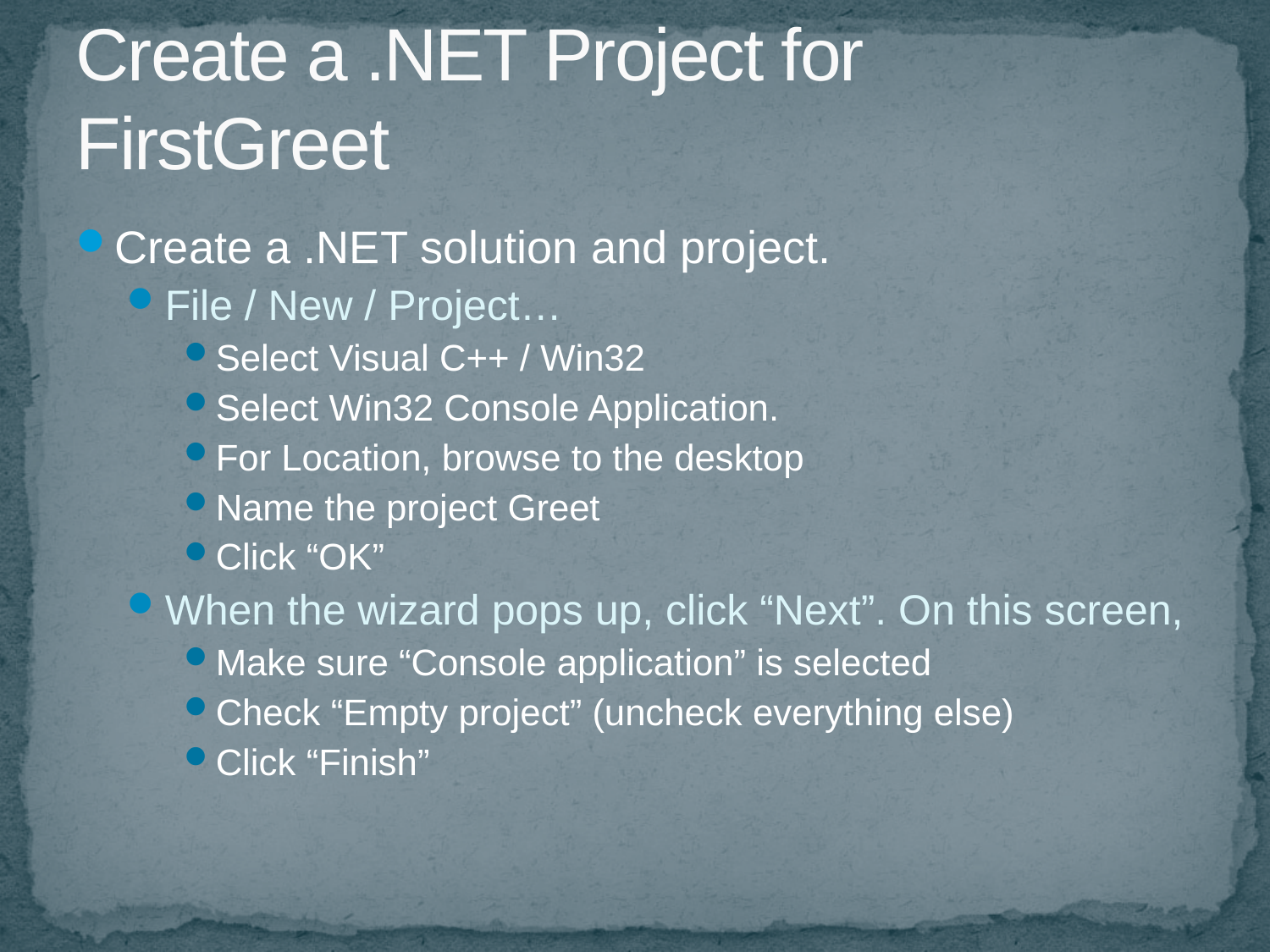

# Create a .NET Project for FirstGreet
Create a .NET solution and project.
File / New / Project…
Select Visual C++ / Win32
Select Win32 Console Application.
For Location, browse to the desktop
Name the project Greet
Click “OK”
When the wizard pops up, click “Next”. On this screen,
Make sure “Console application” is selected
Check “Empty project” (uncheck everything else)
Click “Finish”